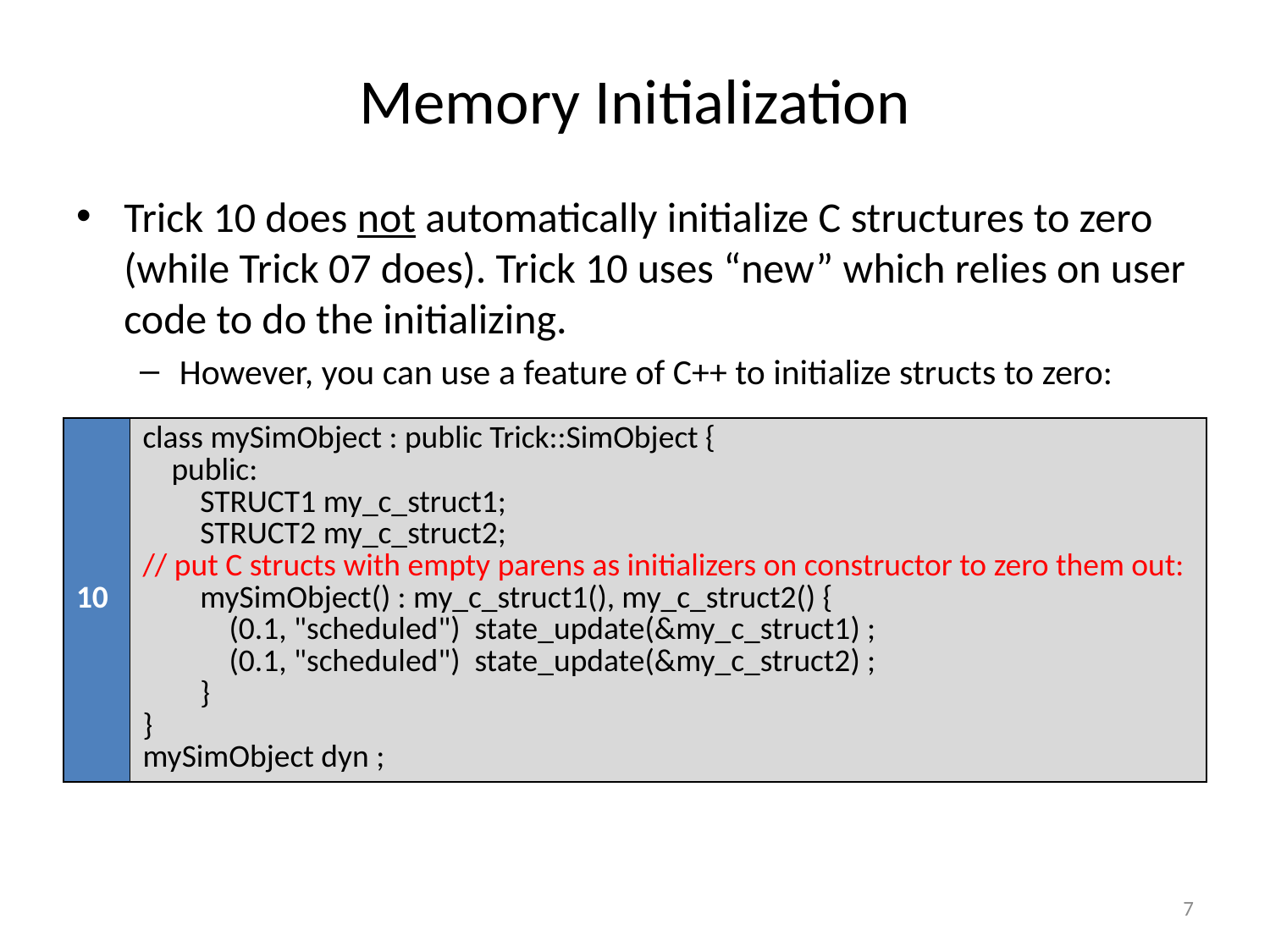

# Memory Initialization
Trick 10 does not automatically initialize C structures to zero (while Trick 07 does). Trick 10 uses “new” which relies on user code to do the initializing.
However, you can use a feature of C++ to initialize structs to zero:

| 10 | class mySimObject : public Trick::SimObject { public: STRUCT1 my\_c\_struct1; STRUCT2 my\_c\_struct2; // put C structs with empty parens as initializers on constructor to zero them out: mySimObject() : my\_c\_struct1(), my\_c\_struct2() { (0.1, "scheduled") state\_update(&my\_c\_struct1) ; (0.1, "scheduled") state\_update(&my\_c\_struct2) ; } } mySimObject dyn ; |
| --- | --- |

7